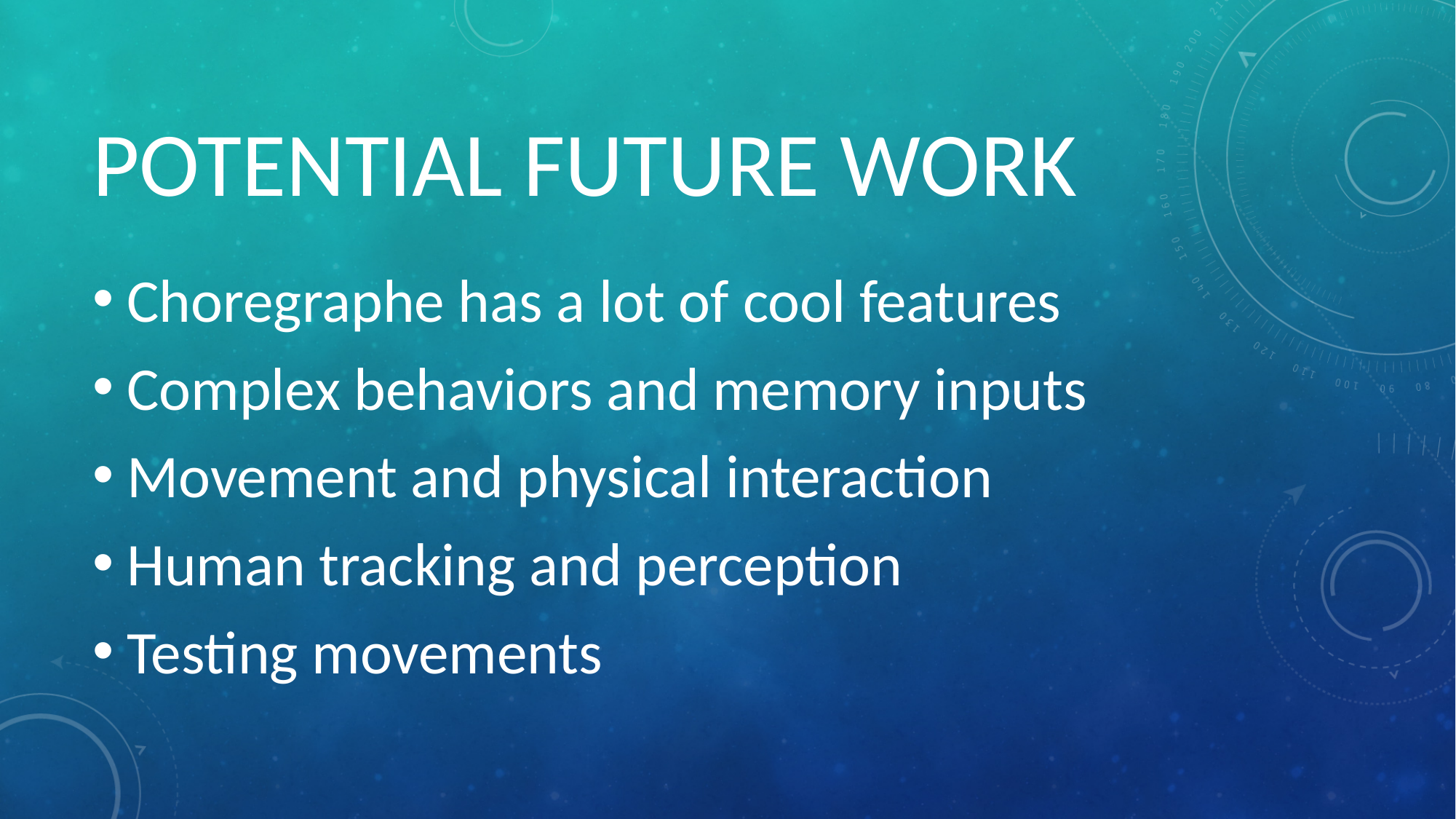

# Potential future work
Choregraphe has a lot of cool features
Complex behaviors and memory inputs
Movement and physical interaction
Human tracking and perception
Testing movements